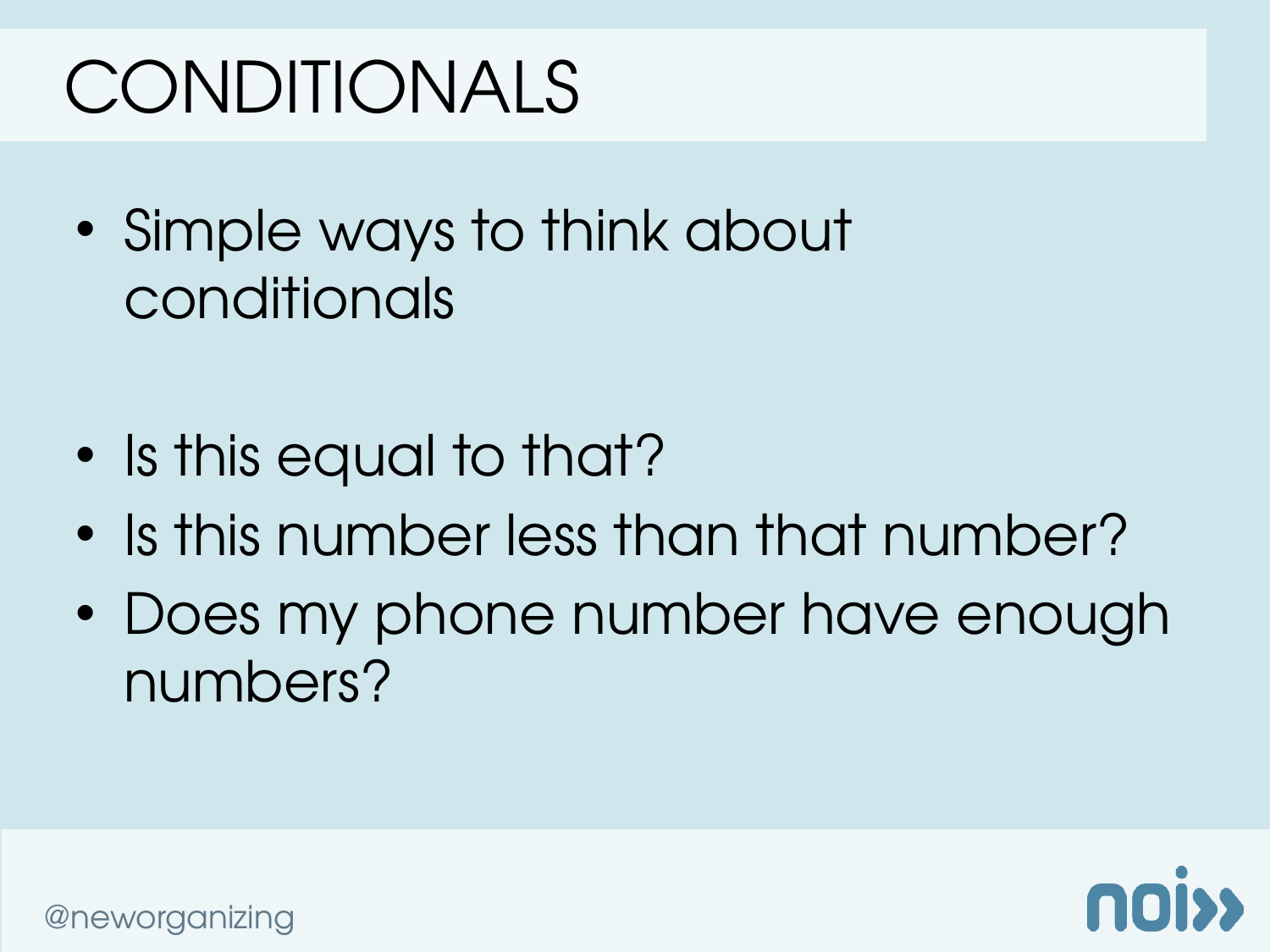

cONDITIONALS
Simple ways to think about conditionals

Is this equal to that?
Is this number less than that number?
Does my phone number have enough numbers?